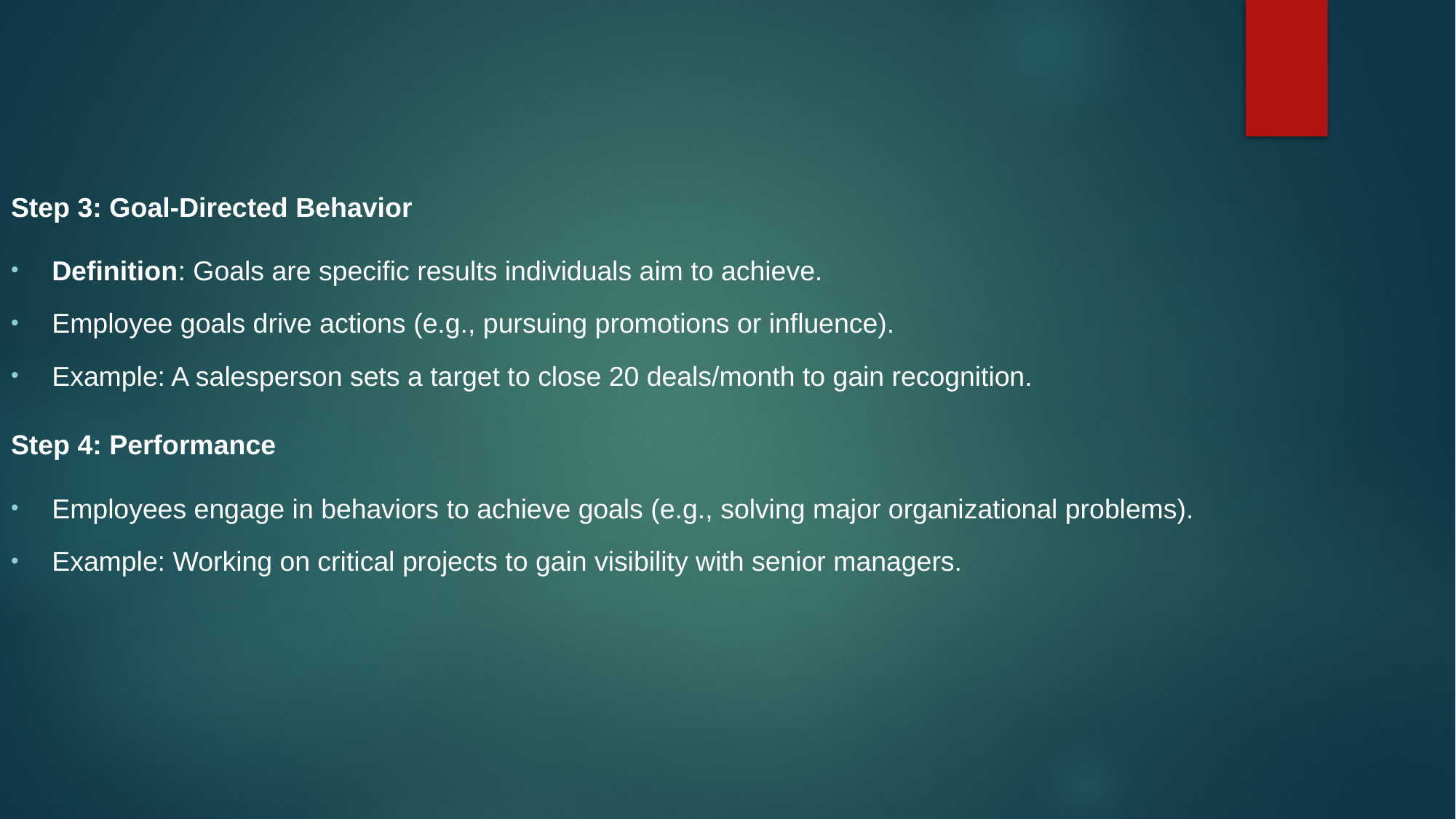

Step 3: Goal-Directed Behavior
Definition: Goals are specific results individuals aim to achieve.
Employee goals drive actions (e.g., pursuing promotions or influence).
Example: A salesperson sets a target to close 20 deals/month to gain recognition.
Step 4: Performance
Employees engage in behaviors to achieve goals (e.g., solving major organizational problems).
Example: Working on critical projects to gain visibility with senior managers.